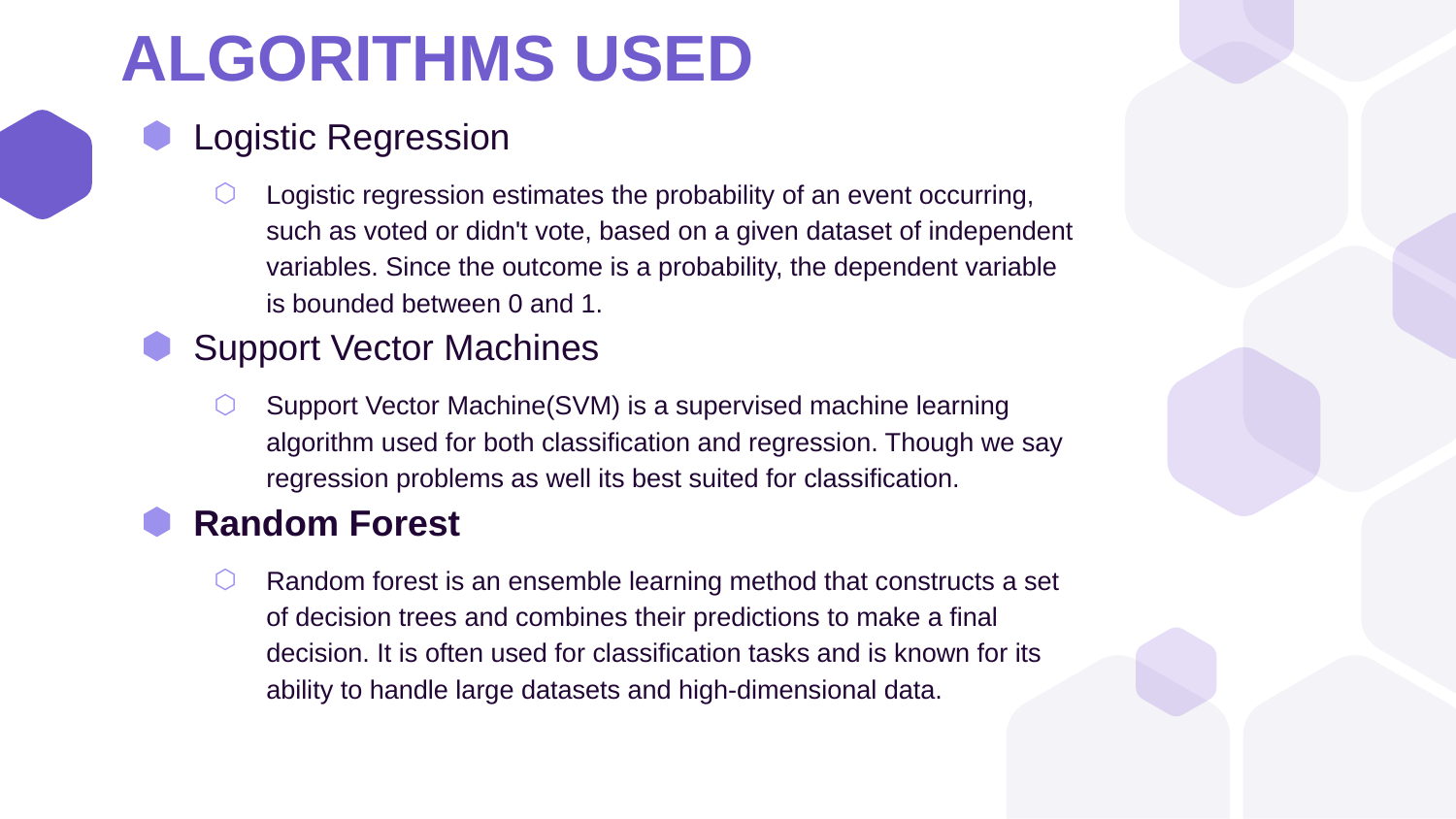

ALGORITHMS USED

Logistic Regression
Logistic regression estimates the probability of an event occurring, such as voted or didn't vote, based on a given dataset of independent variables. Since the outcome is a probability, the dependent variable is bounded between 0 and 1.
Support Vector Machines
Support Vector Machine(SVM) is a supervised machine learning algorithm used for both classification and regression. Though we say regression problems as well its best suited for classification.
Random Forest
Random forest is an ensemble learning method that constructs a set of decision trees and combines their predictions to make a final decision. It is often used for classification tasks and is known for its ability to handle large datasets and high-dimensional data.